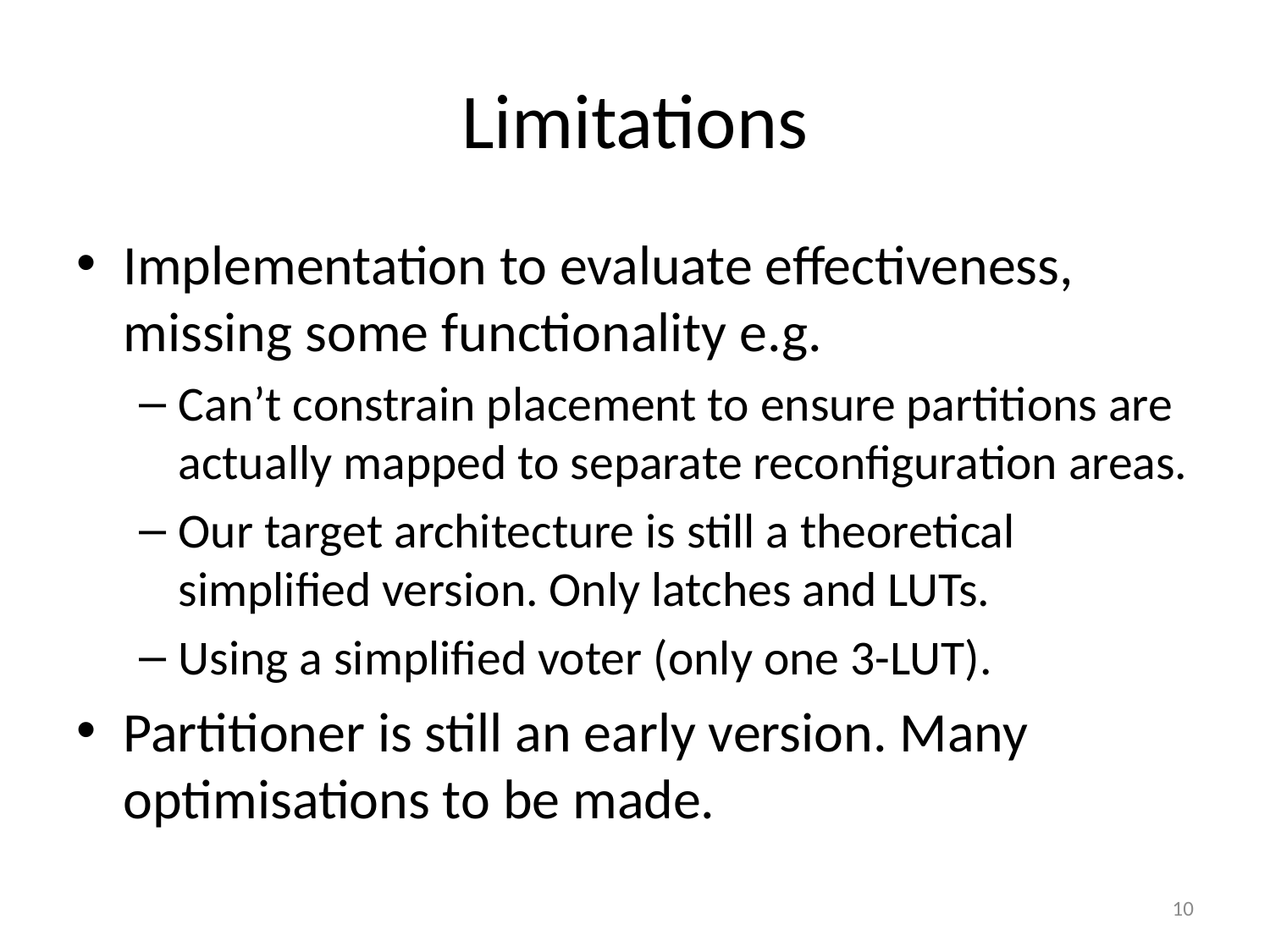

# Limitations
Implementation to evaluate effectiveness, missing some functionality e.g.
Can’t constrain placement to ensure partitions are actually mapped to separate reconfiguration areas.
Our target architecture is still a theoretical simplified version. Only latches and LUTs.
Using a simplified voter (only one 3-LUT).
Partitioner is still an early version. Many optimisations to be made.

10